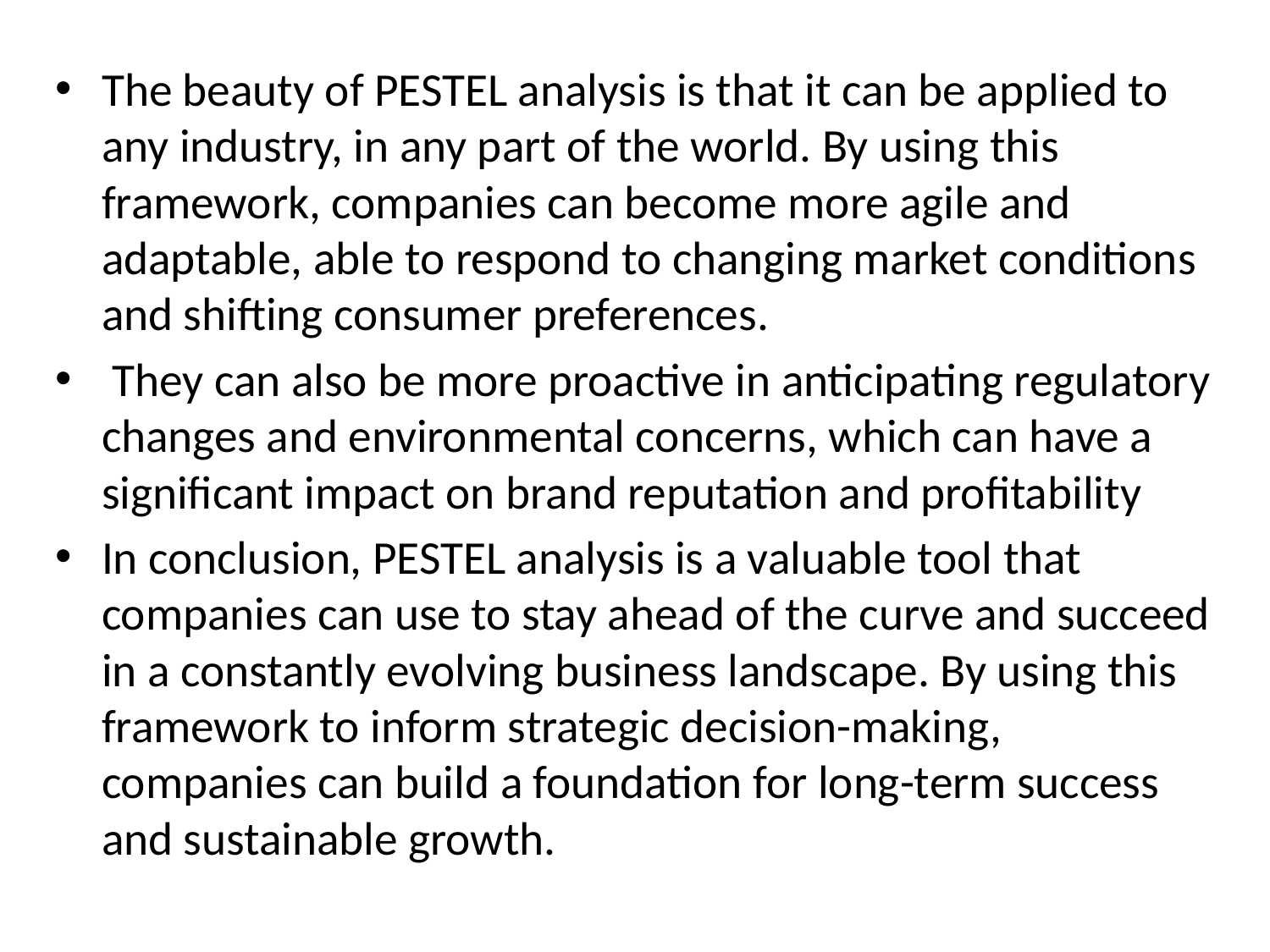

#
The beauty of PESTEL analysis is that it can be applied to any industry, in any part of the world. By using this framework, companies can become more agile and adaptable, able to respond to changing market conditions and shifting consumer preferences.
 They can also be more proactive in anticipating regulatory changes and environmental concerns, which can have a significant impact on brand reputation and profitability
In conclusion, PESTEL analysis is a valuable tool that companies can use to stay ahead of the curve and succeed in a constantly evolving business landscape. By using this framework to inform strategic decision-making, companies can build a foundation for long-term success and sustainable growth.